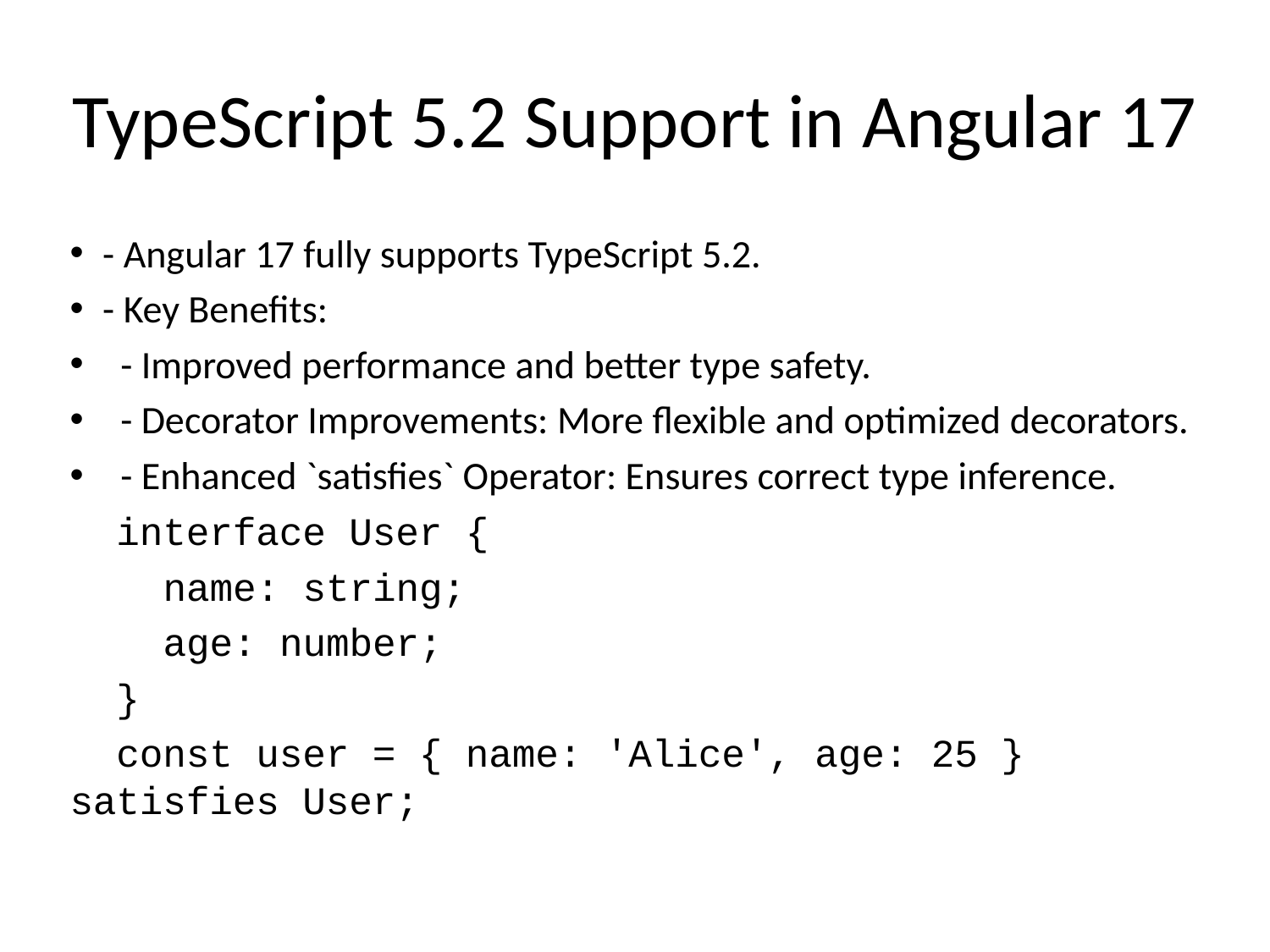

# TypeScript 5.2 Support in Angular 17
- Angular 17 fully supports TypeScript 5.2.
- Key Benefits:
  - Improved performance and better type safety.
  - Decorator Improvements: More flexible and optimized decorators.
  - Enhanced `satisfies` Operator: Ensures correct type inference.
  interface User {
    name: string;
    age: number;
  }
  const user = { name: 'Alice', age: 25 } satisfies User;